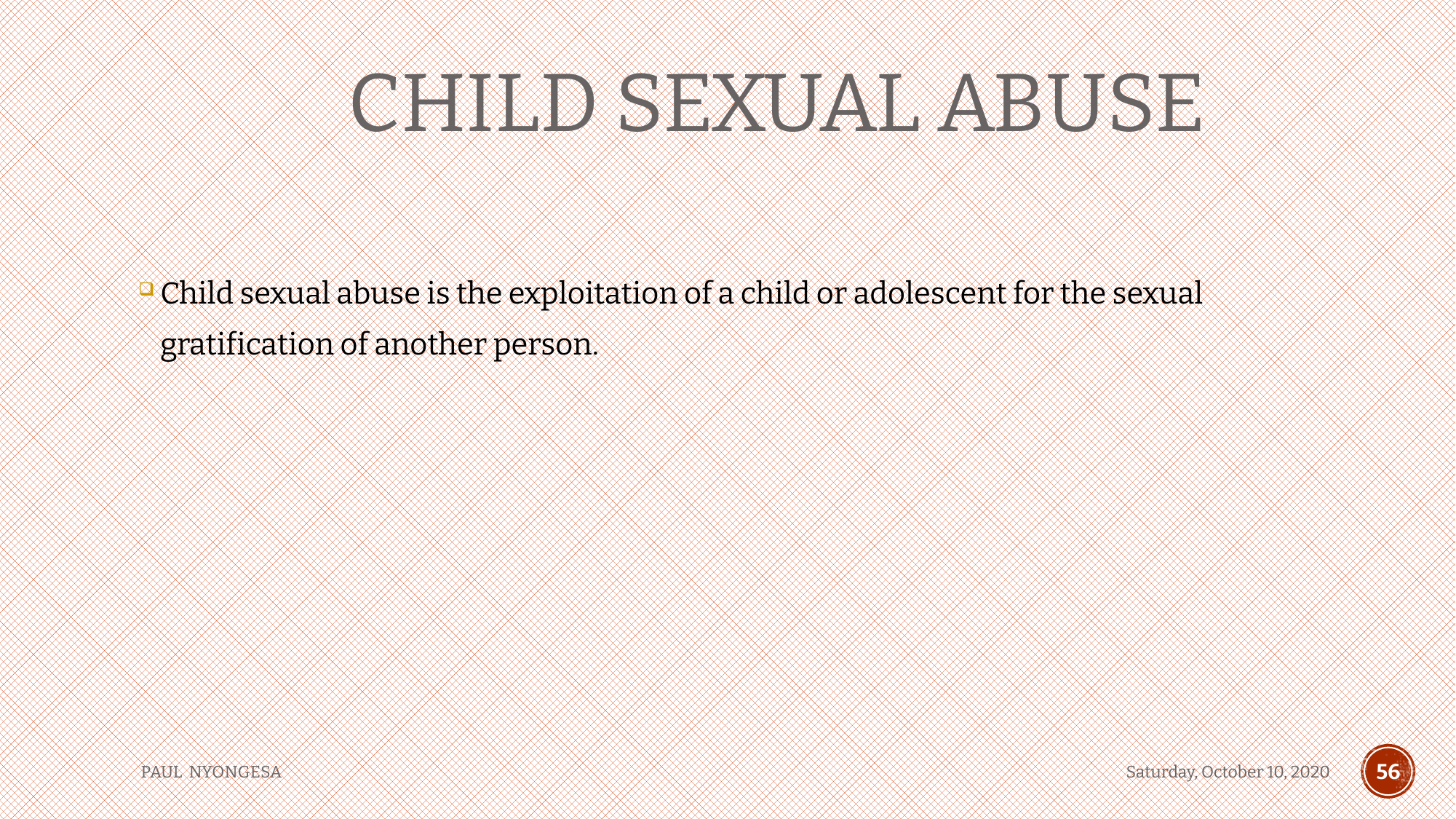

# CHILD SEXUAL ABUSE
Child sexual abuse is the exploitation of a child or adolescent for the sexual gratification of another person.

PAUL  NYONGESA
Saturday, October 10, 2020
56